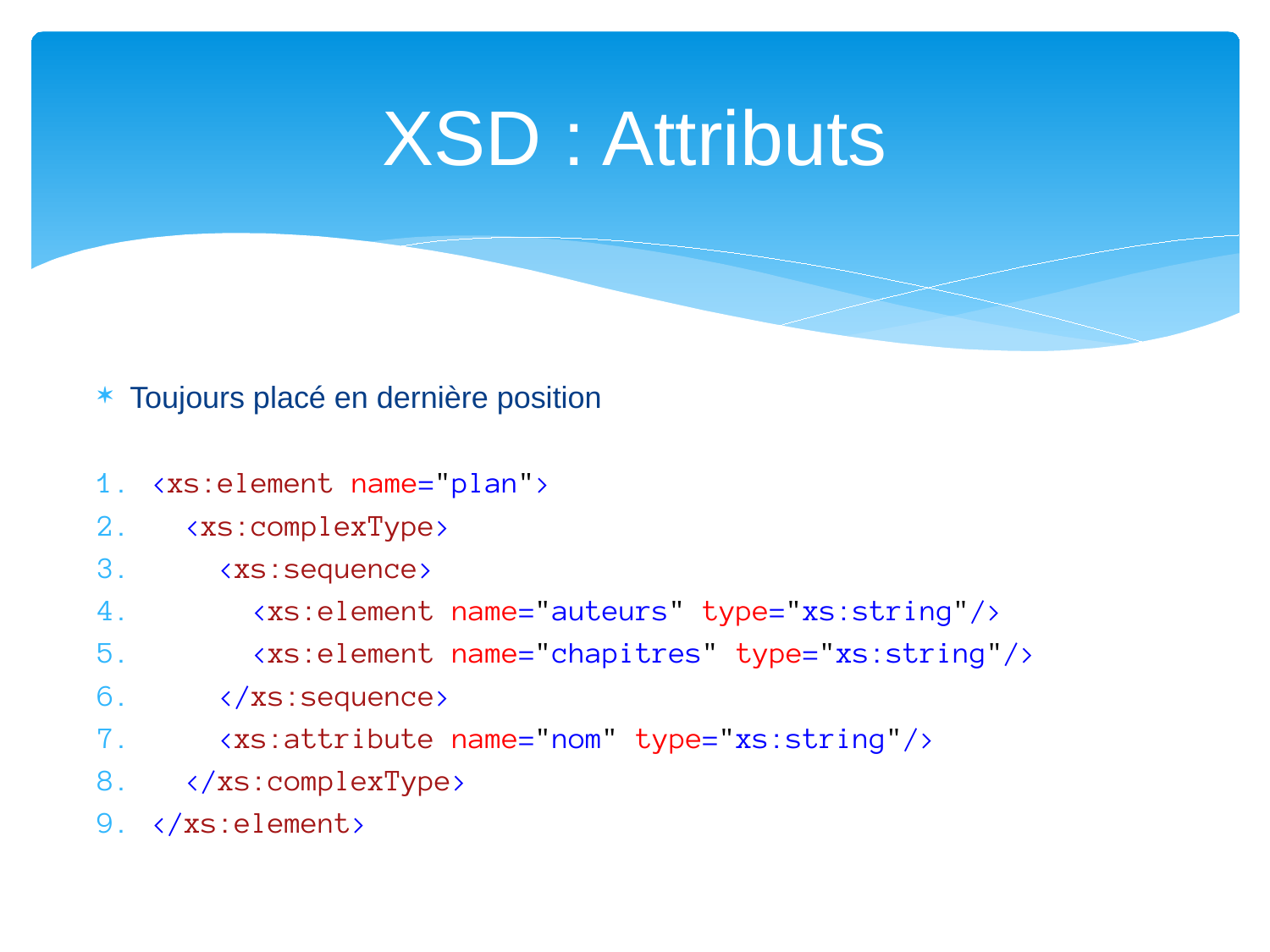

# XSD : Attributs
Toujours placé en dernière position

<xs:element name="plan">
  <xs:complexType>
    <xs:sequence>
      <xs:element name="auteurs" type="xs:string"/>
      <xs:element name="chapitres" type="xs:string"/>
    </xs:sequence>
    <xs:attribute name="nom" type="xs:string"/>
  </xs:complexType>
</xs:element>